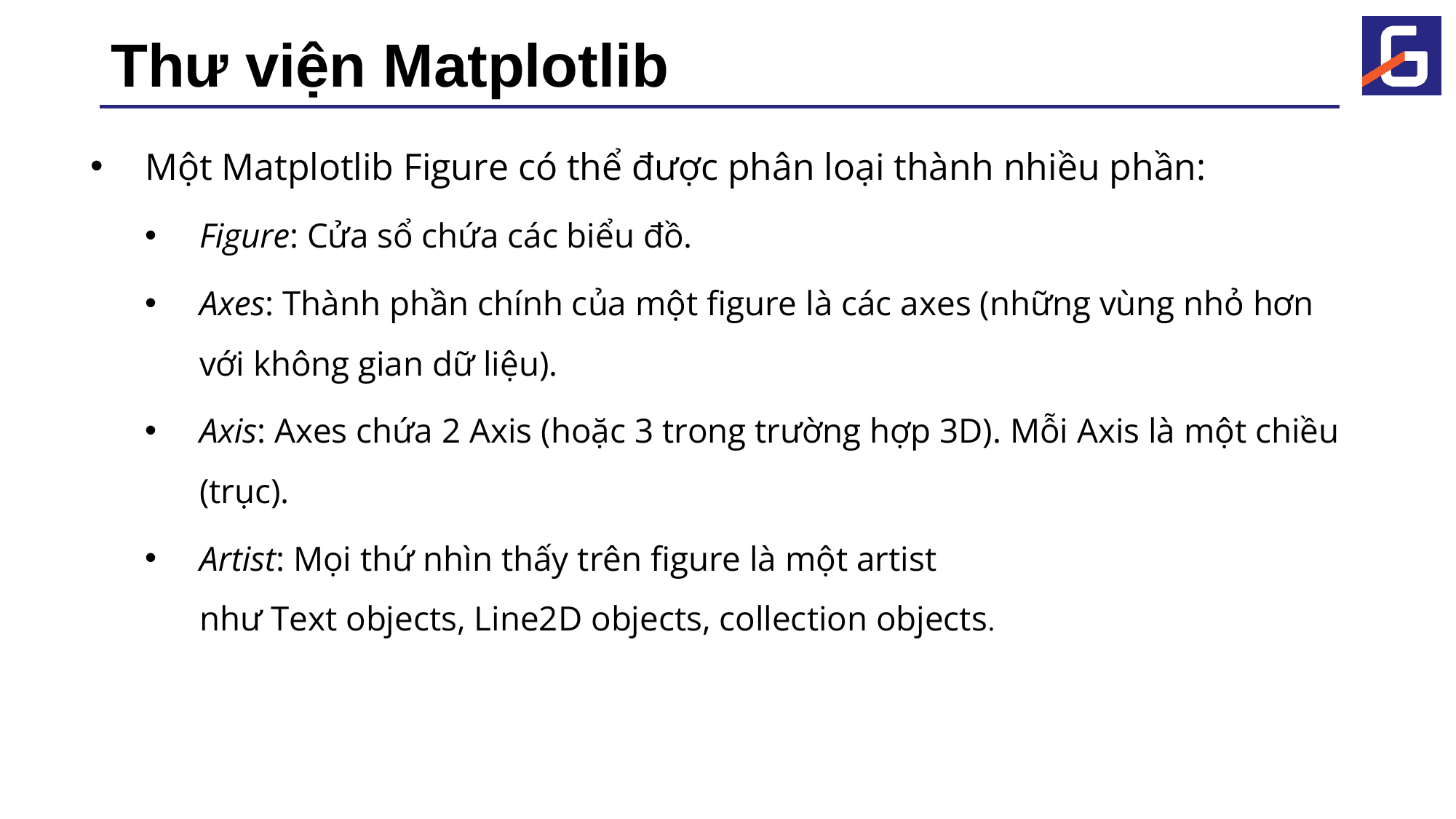

# Thư viện Matplotlib
Một Matplotlib Figure có thể được phân loại thành nhiều phần:
Figure: Cửa sổ chứa các biểu đồ.
Axes: Thành phần chính của một figure là các axes (những vùng nhỏ hơn với không gian dữ liệu).
Axis: Axes chứa 2 Axis (hoặc 3 trong trường hợp 3D). Mỗi Axis là một chiều (trục).
Artist: Mọi thứ nhìn thấy trên figure là một artist như Text objects, Line2D objects, collection objects.